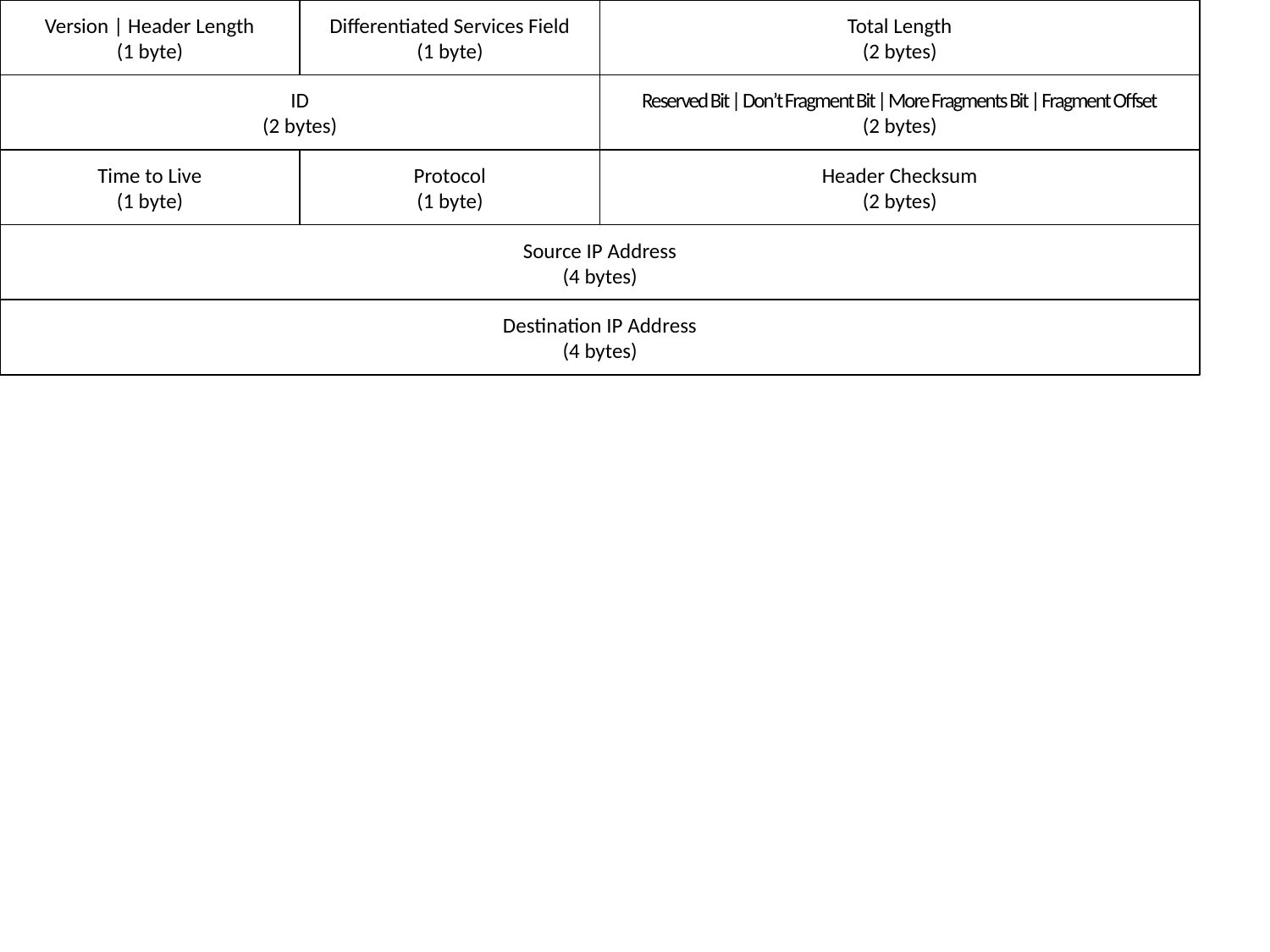

Version | Header Length
(1 byte)
Differentiated Services Field
(1 byte)
Total Length
(2 bytes)
ID
(2 bytes)
Reserved Bit | Don’t Fragment Bit | More Fragments Bit | Fragment Offset
(2 bytes)
Time to Live
(1 byte)
Protocol
(1 byte)
Header Checksum
(2 bytes)
Source IP Address
(4 bytes)
Destination IP Address
(4 bytes)